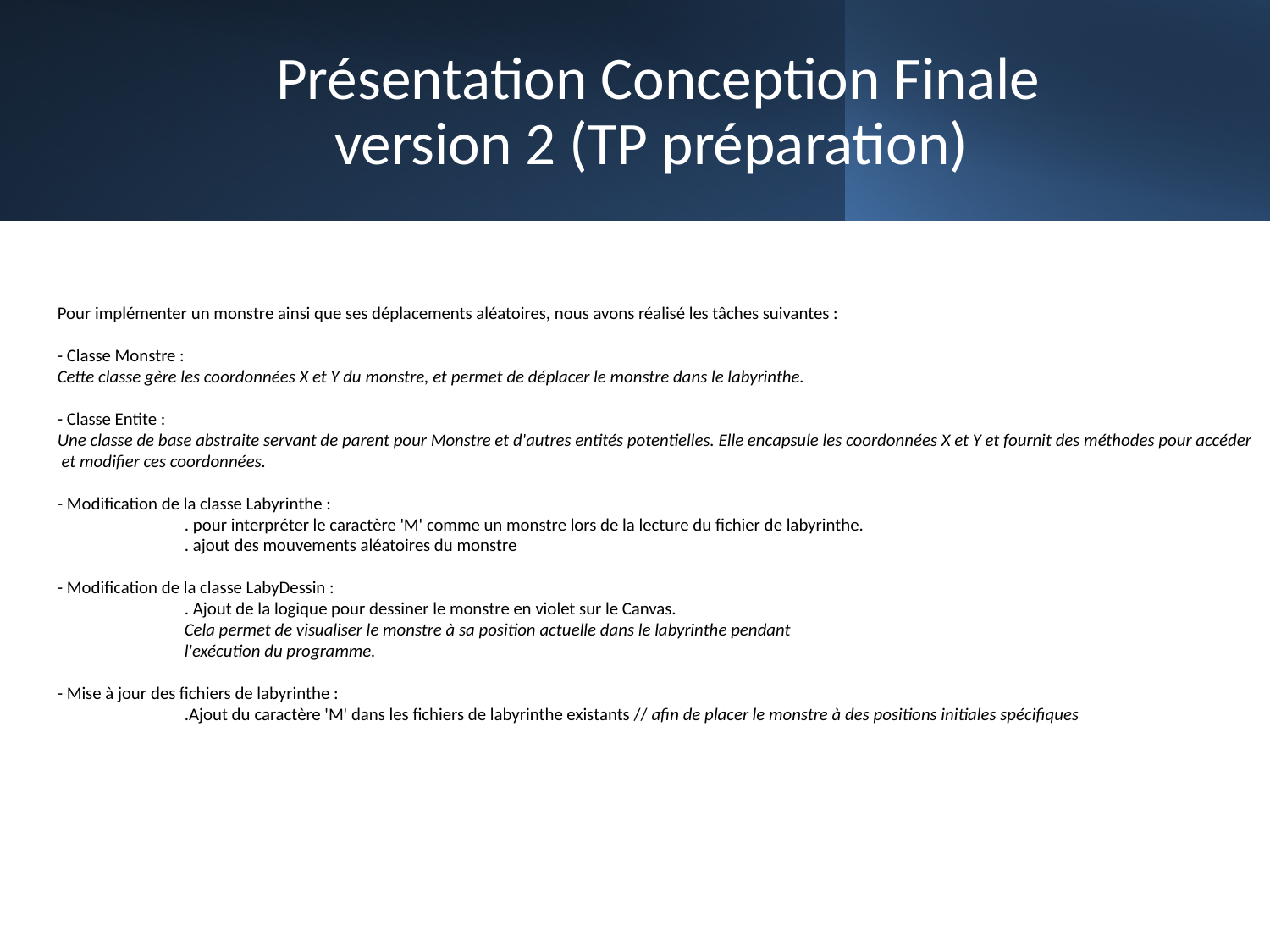

# Présentation Conception Finale version 2 (TP préparation)
Pour implémenter un monstre ainsi que ses déplacements aléatoires, nous avons réalisé les tâches suivantes :
- Classe Monstre :
Cette classe gère les coordonnées X et Y du monstre, et permet de déplacer le monstre dans le labyrinthe.
- Classe Entite :
Une classe de base abstraite servant de parent pour Monstre et d'autres entités potentielles. Elle encapsule les coordonnées X et Y et fournit des méthodes pour accéder
 et modifier ces coordonnées.
- Modification de la classe Labyrinthe :
	. pour interpréter le caractère 'M' comme un monstre lors de la lecture du fichier de labyrinthe.
	. ajout des mouvements aléatoires du monstre
- Modification de la classe LabyDessin :
	. Ajout de la logique pour dessiner le monstre en violet sur le Canvas.
Cela permet de visualiser le monstre à sa position actuelle dans le labyrinthe pendant
l'exécution du programme.
- Mise à jour des fichiers de labyrinthe :
	.Ajout du caractère 'M' dans les fichiers de labyrinthe existants // afin de placer le monstre à des positions initiales spécifiques

6